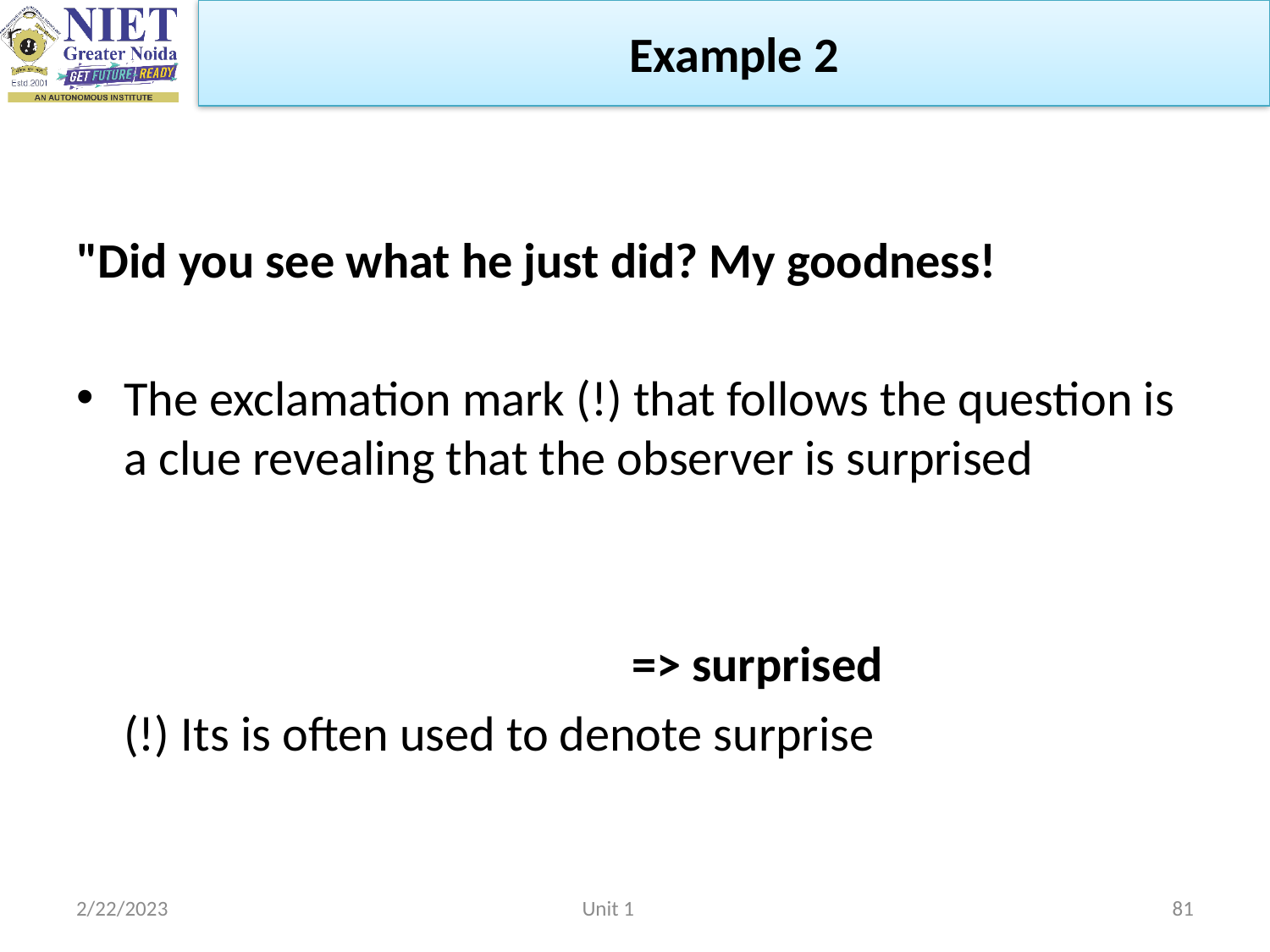

Example 2
#
"Did you see what he just did? My goodness!

The exclamation mark (!) that follows the question is a clue revealing that the observer is surprised

					=> surprised
	(!) Its is often used to denote surprise

2/22/2023
Unit 1
81